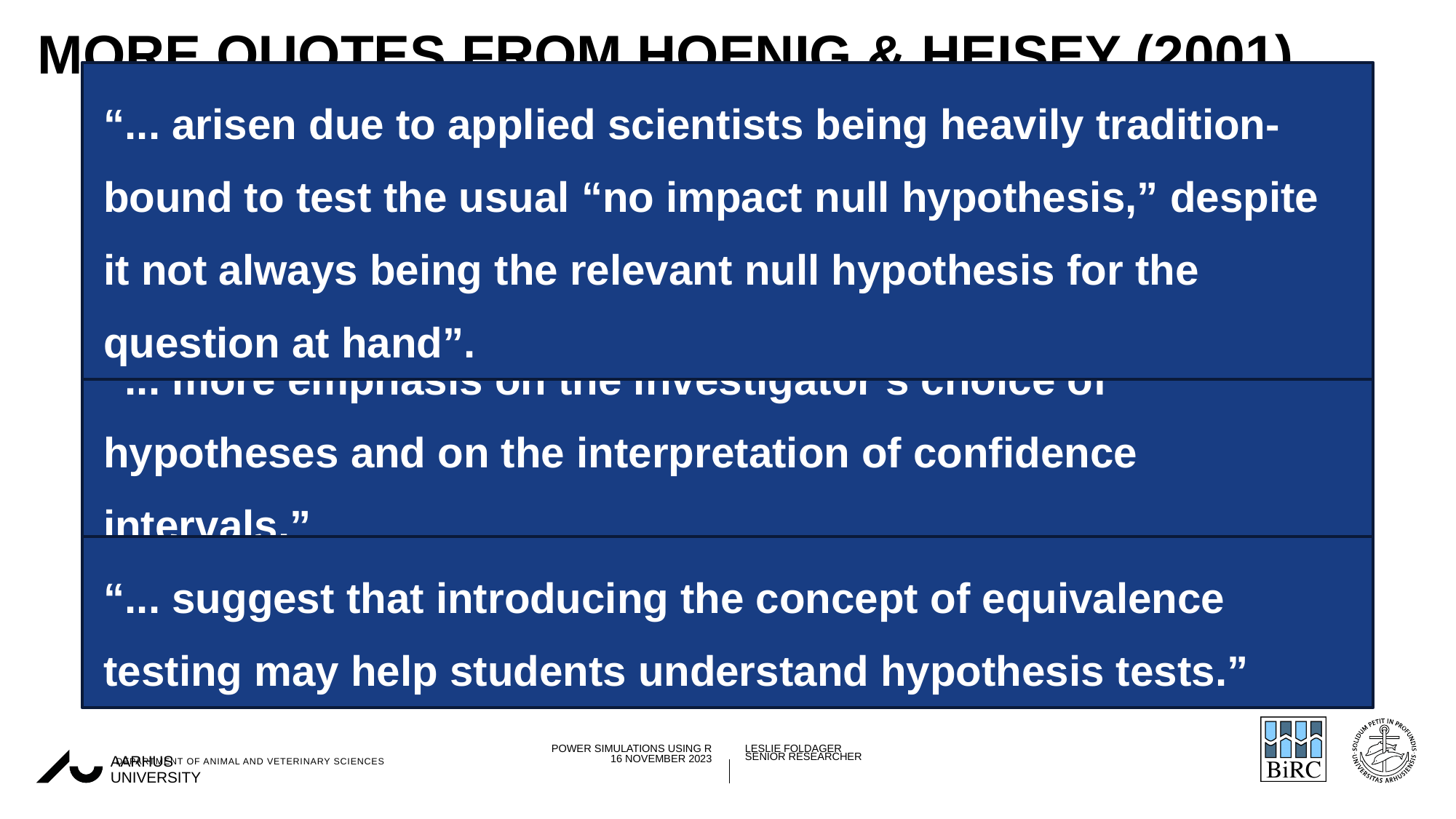

# more Quotes from Hoenig & Heisey (2001)
“... arisen due to applied scientists being heavily tradition-bound to test the usual “no impact null hypothesis,” despite it not always being the relevant null hypothesis for the question at hand”.
“... more emphasis on the investigator’s choice of hypotheses and on the interpretation of confidence intervals.”
“... suggest that introducing the concept of equivalence testing may help students understand hypothesis tests.”
16/11/202326/08/2019